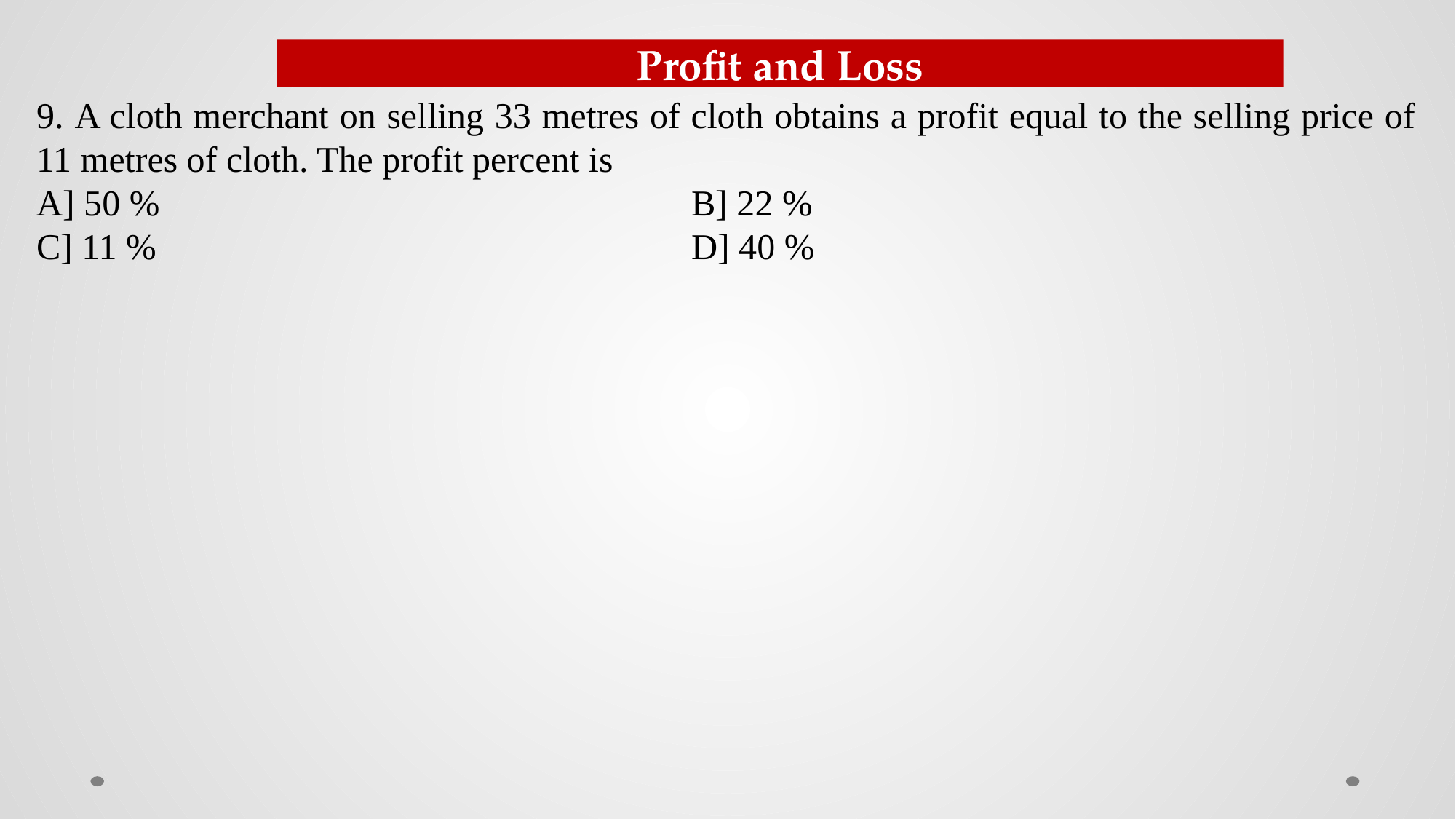

Profit and Loss
9. A cloth merchant on selling 33 metres of cloth obtains a profit equal to the selling price of 11 metres of cloth. The profit percent is
A] 50 %					B] 22 %
C] 11 %					D] 40 %